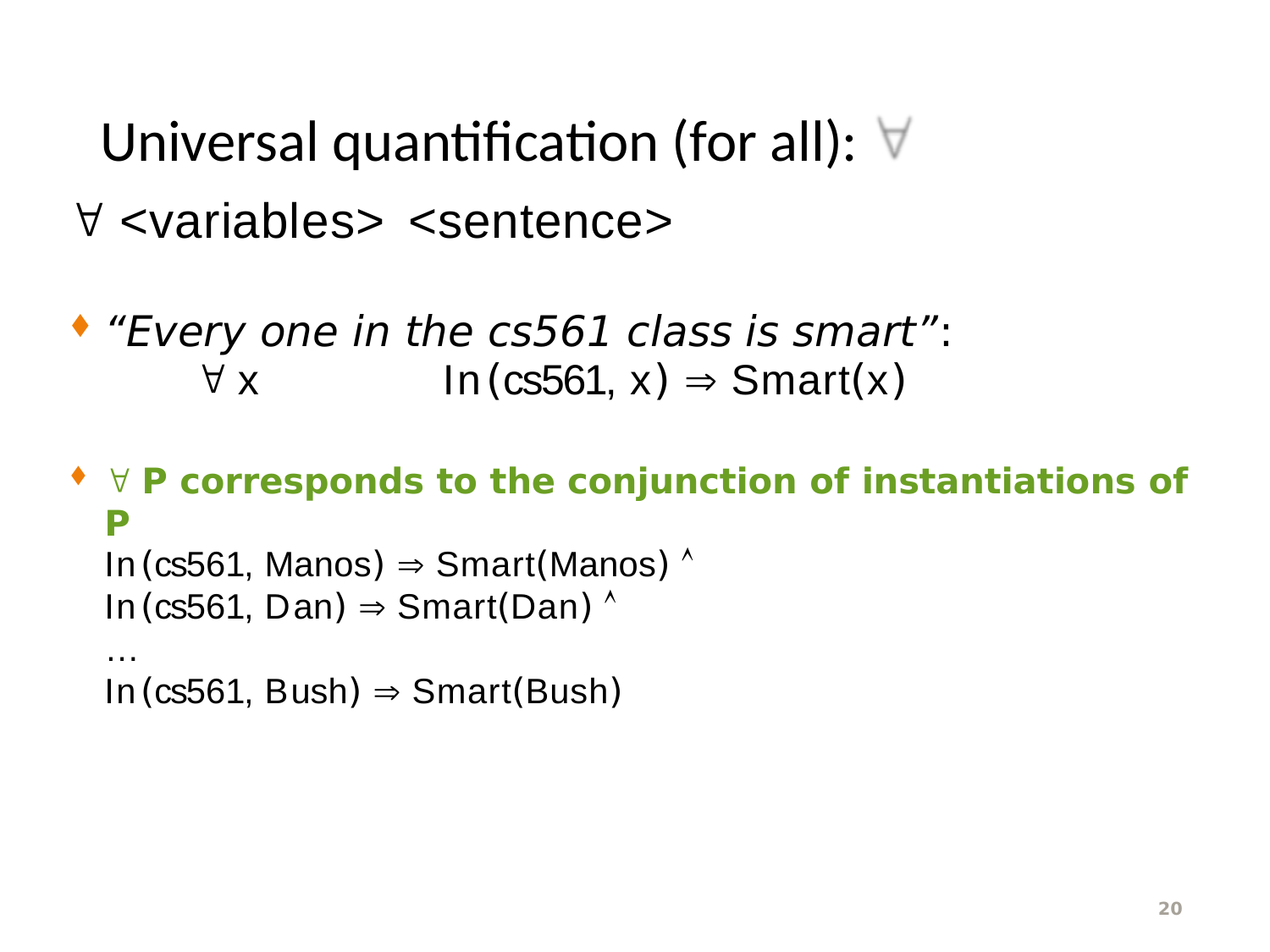

# Universal quantification (for all):

∀ <variables> <sentence>

“Every one in the cs561 class is smart”:
∀ x	In(cs561, x) ⇒ Smart(x)

∀ P corresponds to the conjunction of instantiations of P
In(cs561, Manos) ⇒ Smart(Manos) ∧
In(cs561, Dan) ⇒ Smart(Dan) ∧
…
In(cs561, Bush) ⇒ Smart(Bush)
20